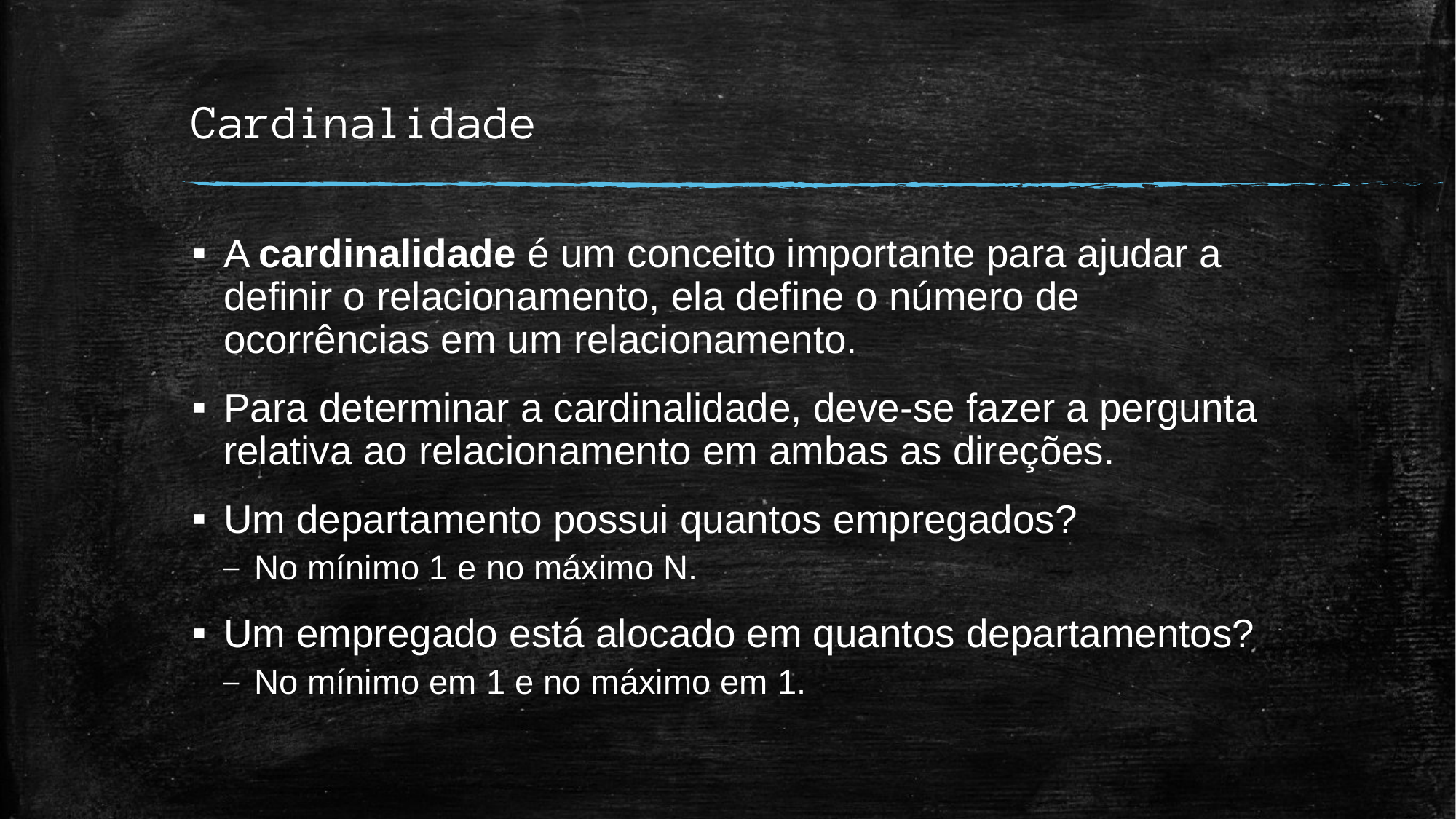

# Cardinalidade
A cardinalidade é um conceito importante para ajudar a definir o relacionamento, ela define o número de ocorrências em um relacionamento.
Para determinar a cardinalidade, deve-se fazer a pergunta relativa ao relacionamento em ambas as direções.
Um departamento possui quantos empregados?
No mínimo 1 e no máximo N.
Um empregado está alocado em quantos departamentos?
No mínimo em 1 e no máximo em 1.